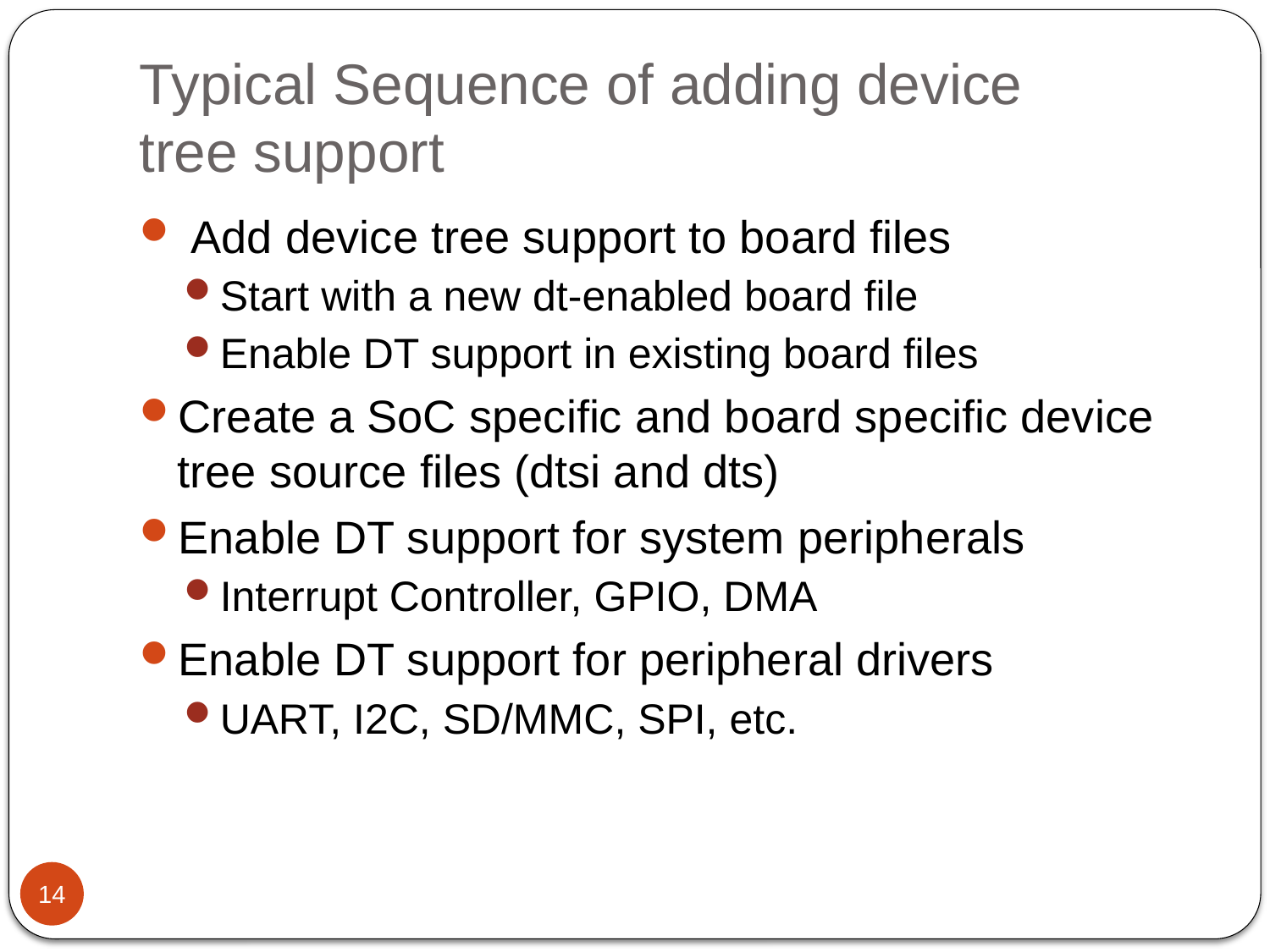

# Typical Sequence of adding device tree support
 Add device tree support to board files
Start with a new dt-enabled board file
Enable DT support in existing board files
Create a SoC specific and board specific device tree source files (dtsi and dts)
Enable DT support for system peripherals
Interrupt Controller, GPIO, DMA
Enable DT support for peripheral drivers
UART, I2C, SD/MMC, SPI, etc.
14